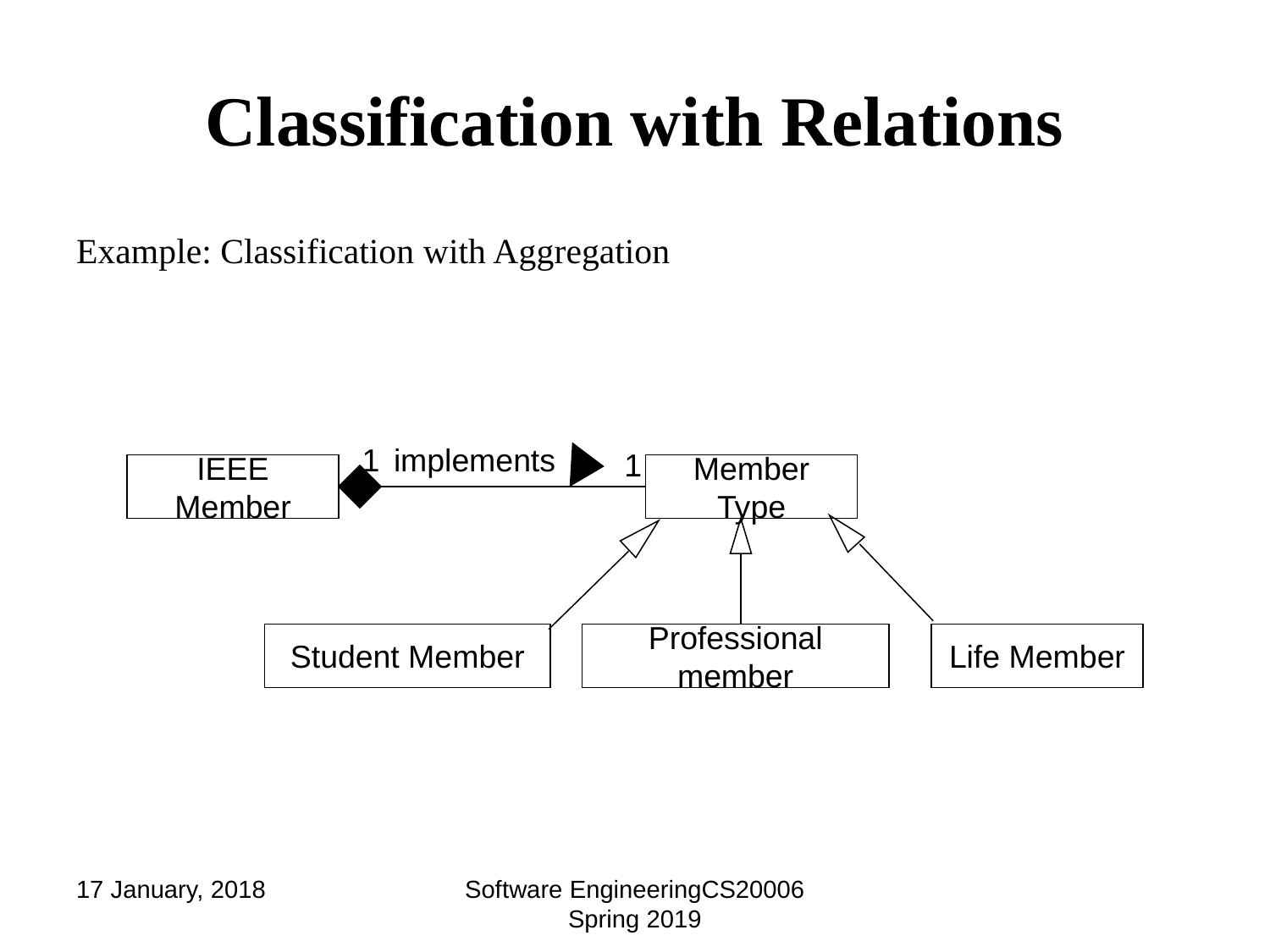

# Classification with Relations
Example: Classification with Aggregation
1
implements
1

IEEE Member
Member Type

Student Member
Professional member
Life Member
17 January, 2018
Software EngineeringCS20006 Spring 2019